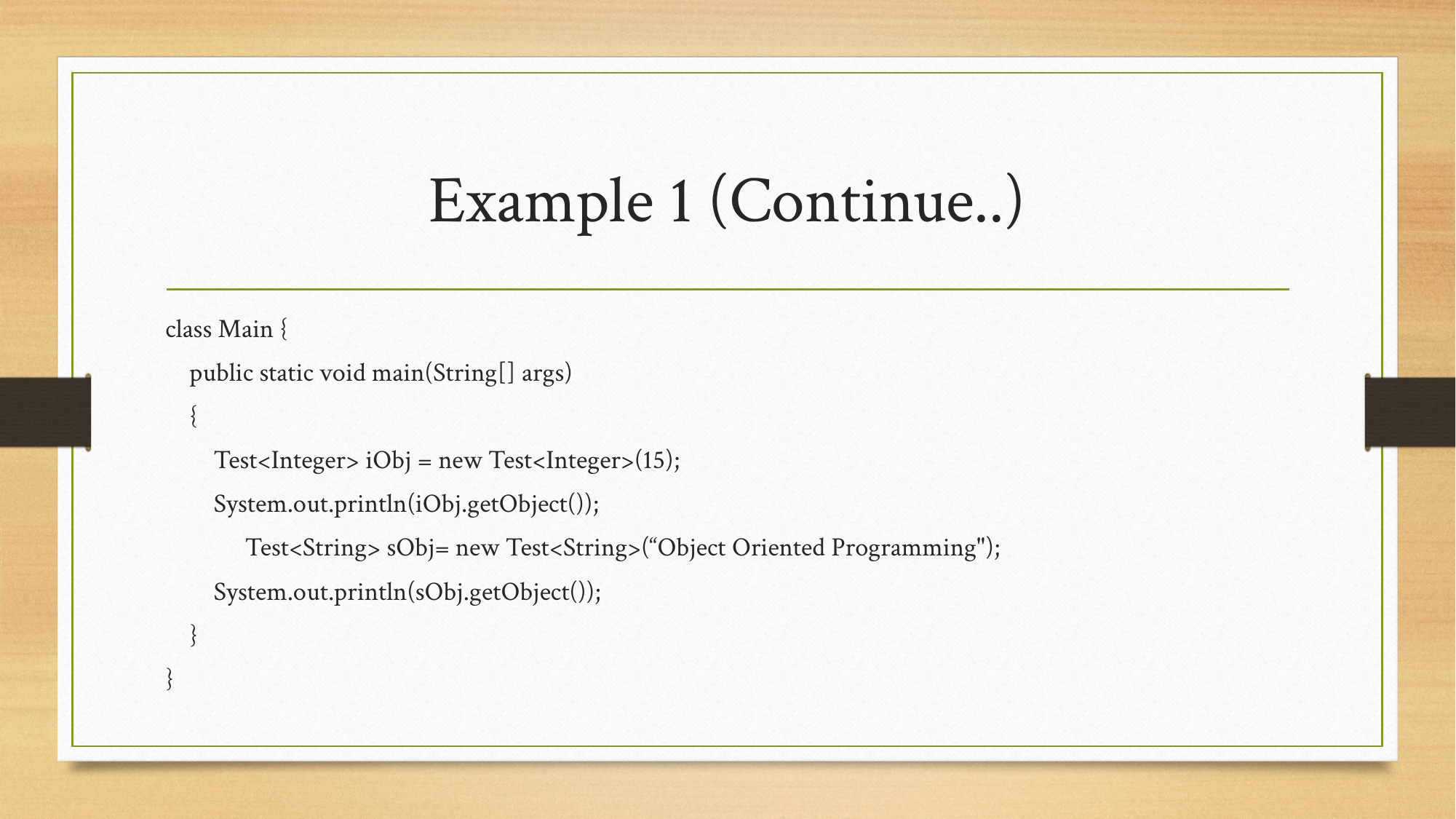

# Example 1 (Continue..)
class Main {
    public static void main(String[] args)
    {
        Test<Integer> iObj = new Test<Integer>(15);
        System.out.println(iObj.getObject());
  	Test<String> sObj= new Test<String>(“Object Oriented Programming");
        System.out.println(sObj.getObject());
    }
}